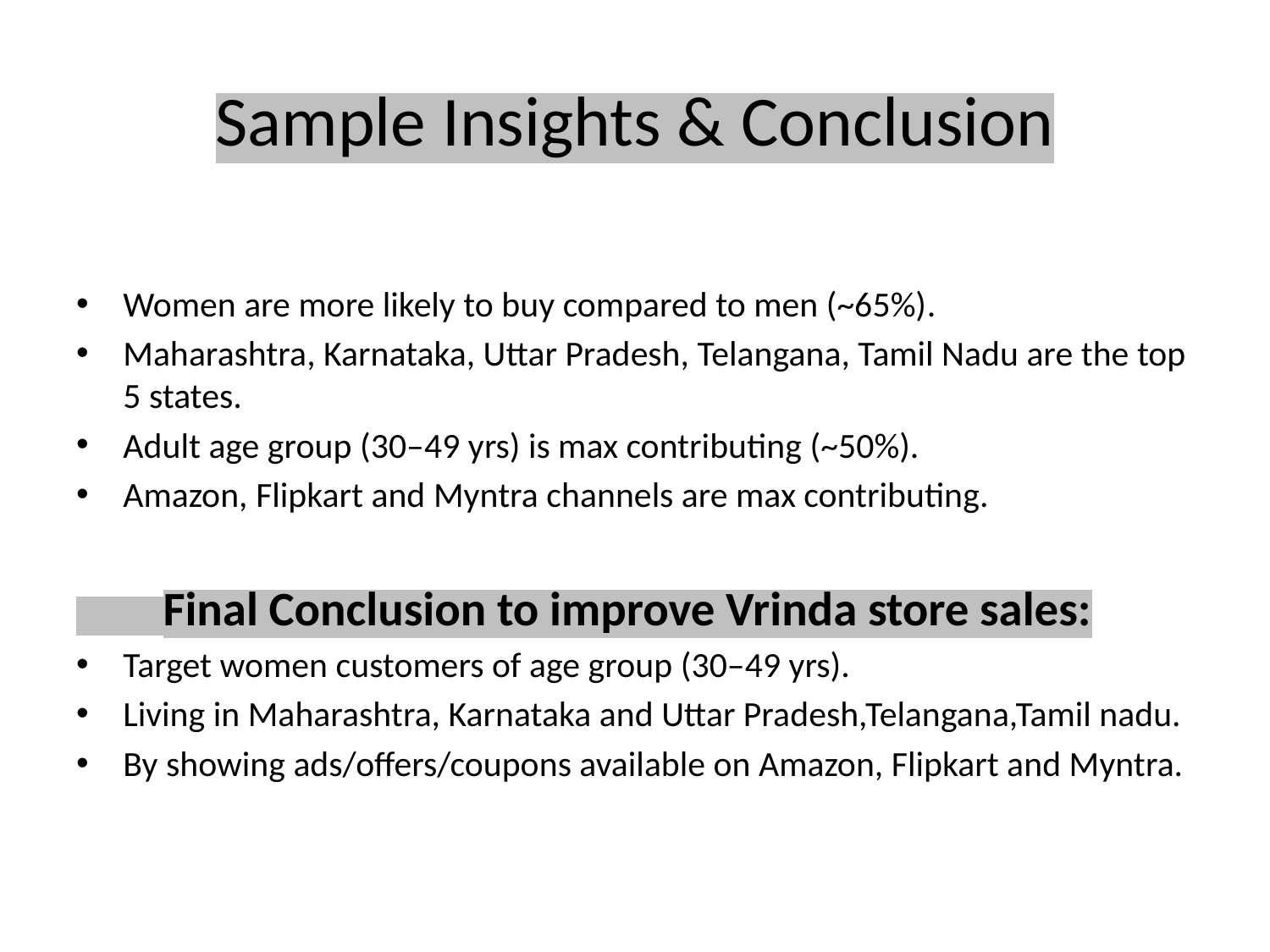

# Sample Insights & Conclusion

Women are more likely to buy compared to men (~65%).
Maharashtra, Karnataka, Uttar Pradesh, Telangana, Tamil Nadu are the top 5 states.
Adult age group (30–49 yrs) is max contributing (~50%).
Amazon, Flipkart and Myntra channels are max contributing.

          Final Conclusion to improve Vrinda store sales:
Target women customers of age group (30–49 yrs).
Living in Maharashtra, Karnataka and Uttar Pradesh,Telangana,Tamil nadu.
By showing ads/offers/coupons available on Amazon, Flipkart and Myntra.